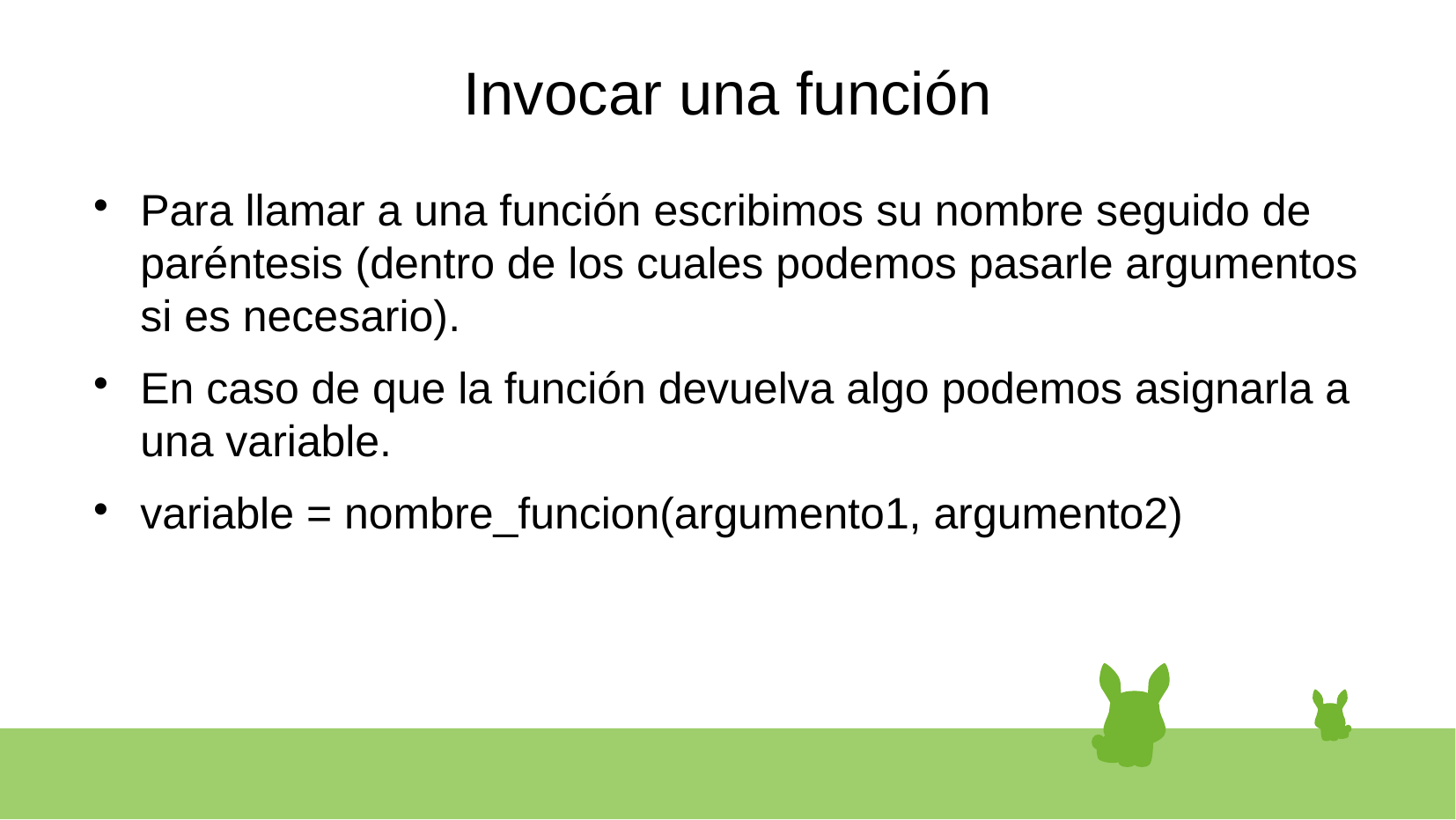

# Invocar una función
Para llamar a una función escribimos su nombre seguido de paréntesis (dentro de los cuales podemos pasarle argumentos si es necesario).
En caso de que la función devuelva algo podemos asignarla a una variable.
variable = nombre_funcion(argumento1, argumento2)